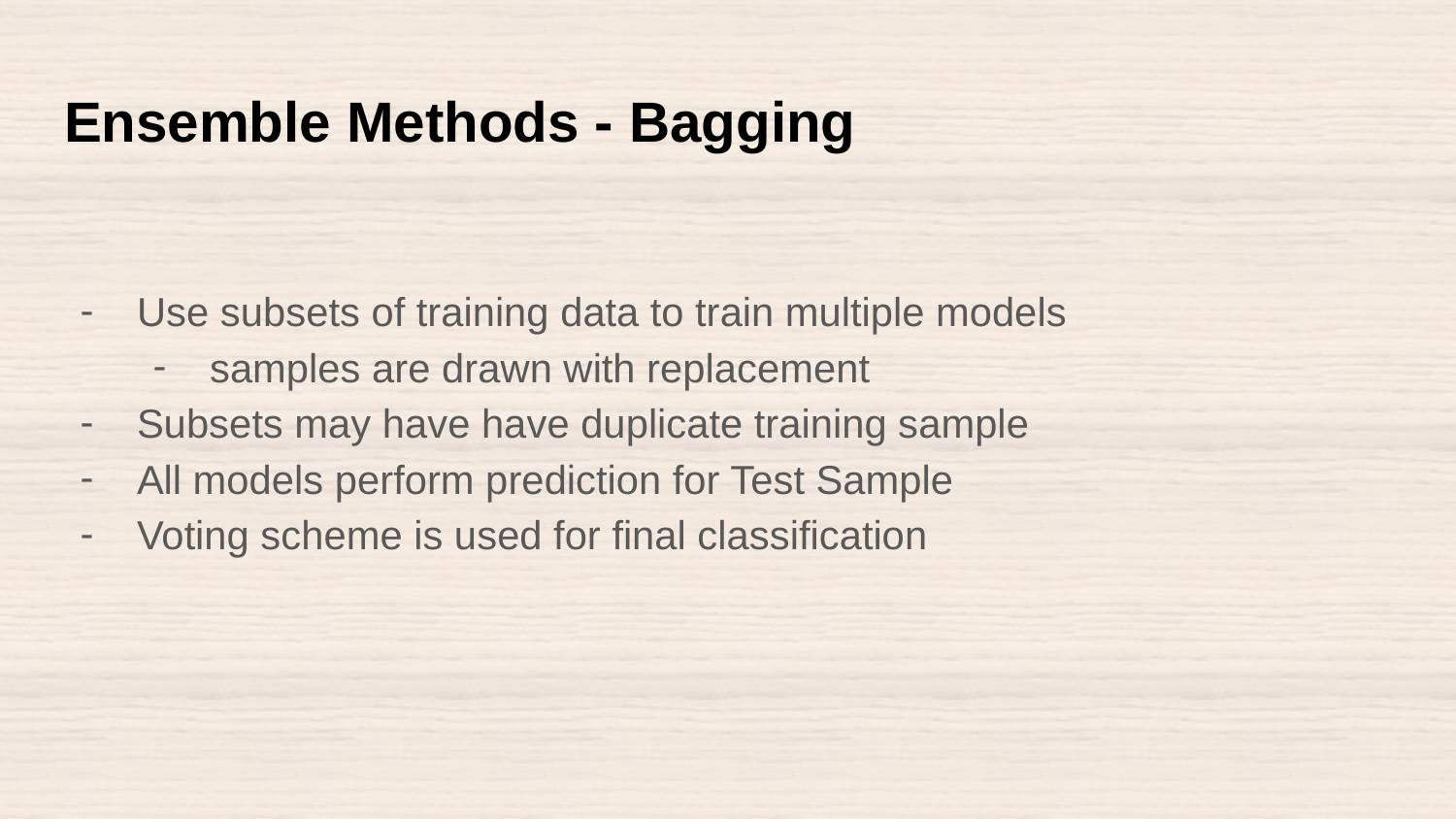

# Ensemble Methods - Bagging

Use subsets of training data to train multiple models
samples are drawn with replacement
Subsets may have have duplicate training sample
All models perform prediction for Test Sample
Voting scheme is used for final classification